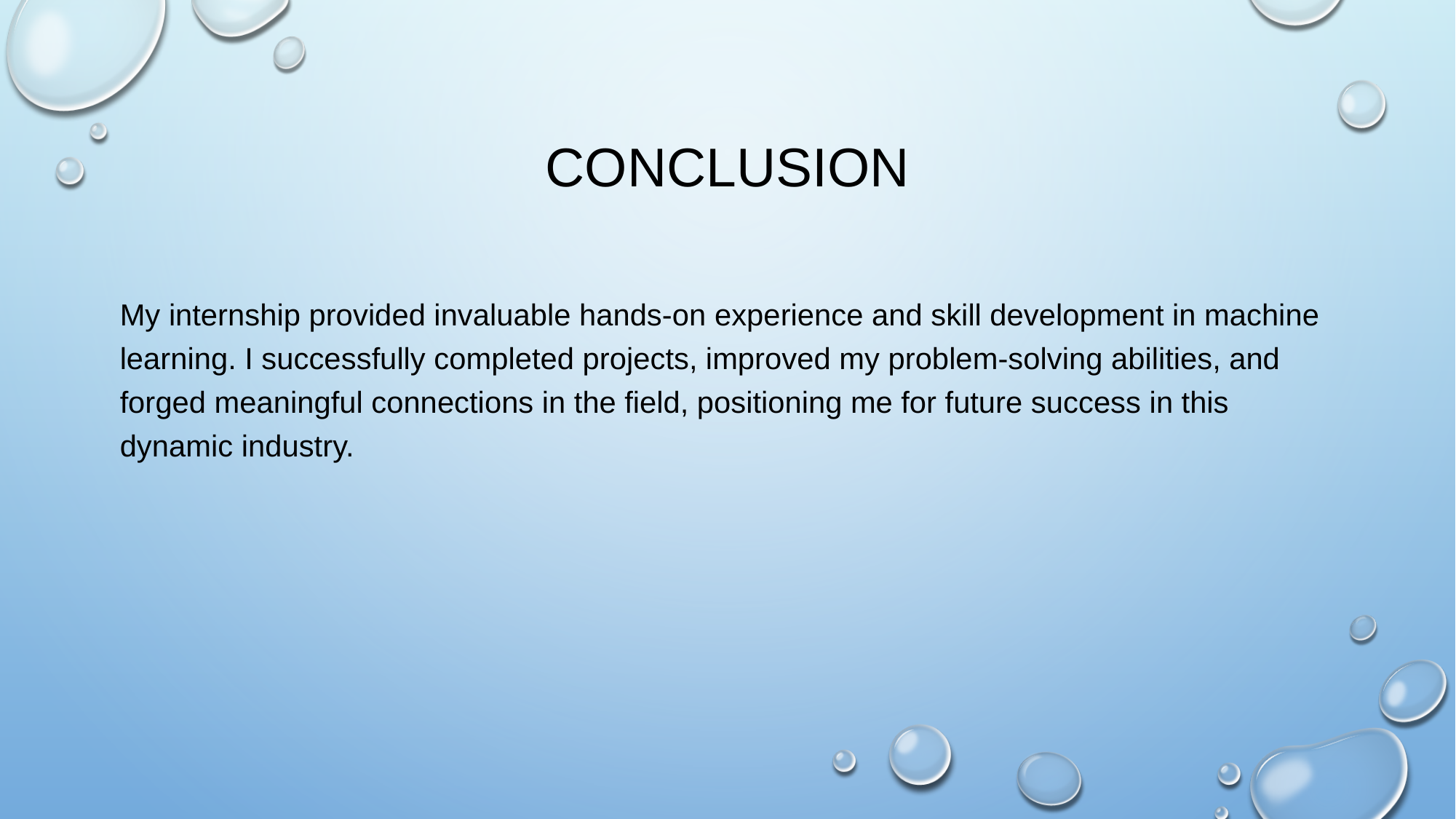

# CONCLUSION
My internship provided invaluable hands-on experience and skill development in machine learning. I successfully completed projects, improved my problem-solving abilities, and forged meaningful connections in the field, positioning me for future success in this dynamic industry.